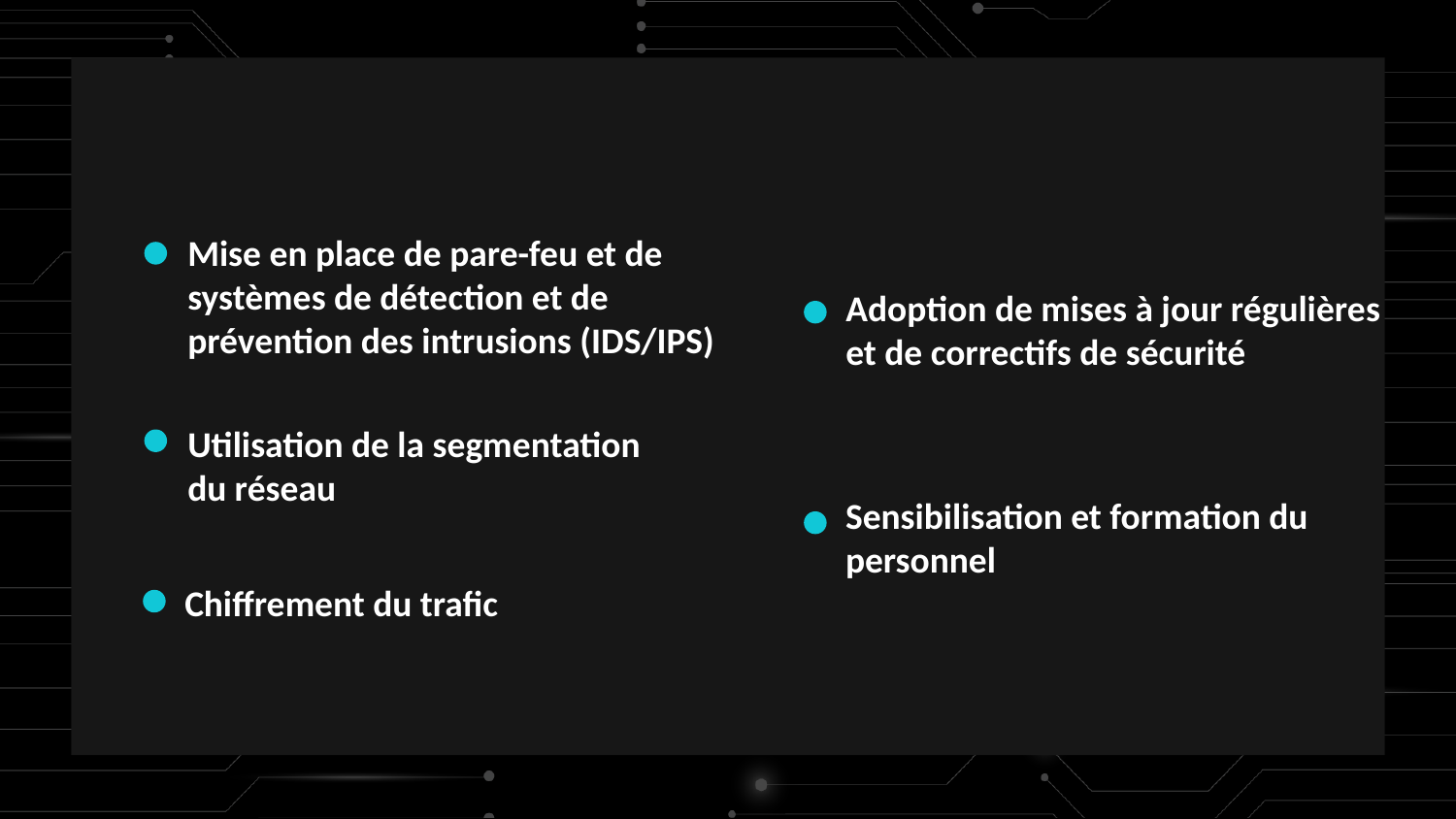

Mise en place de pare-feu et de systèmes de détection et de prévention des intrusions (IDS/IPS)

Adoption de mises à jour régulières et de correctifs de sécurité

Utilisation de la segmentation du réseau

Sensibilisation et formation du personnel
Chiffrement du trafic